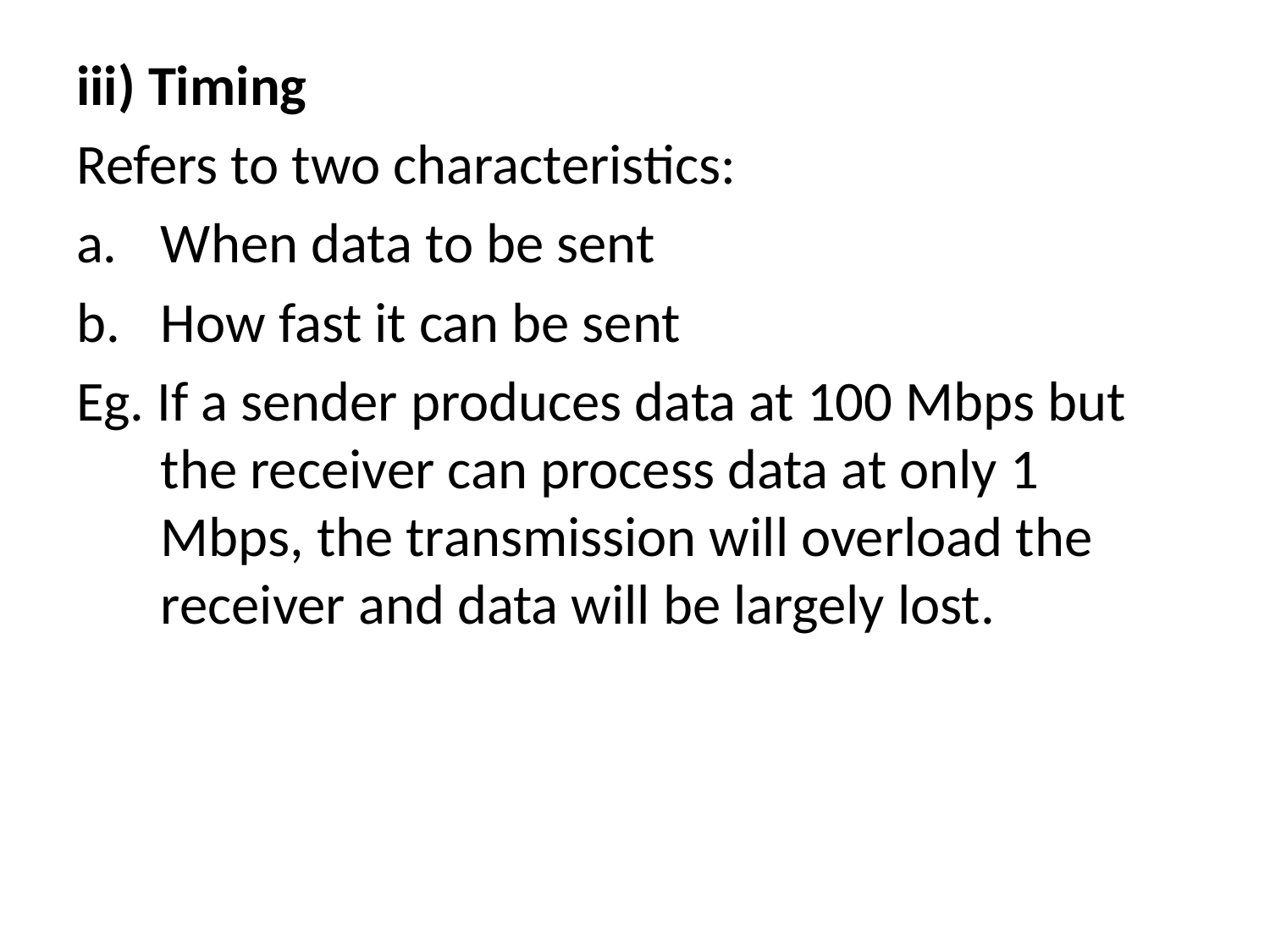

iii) Timing
Refers to two characteristics:
When data to be sent
How fast it can be sent
Eg. If a sender produces data at 100 Mbps but the receiver can process data at only 1 Mbps, the transmission will overload the receiver and data will be largely lost.